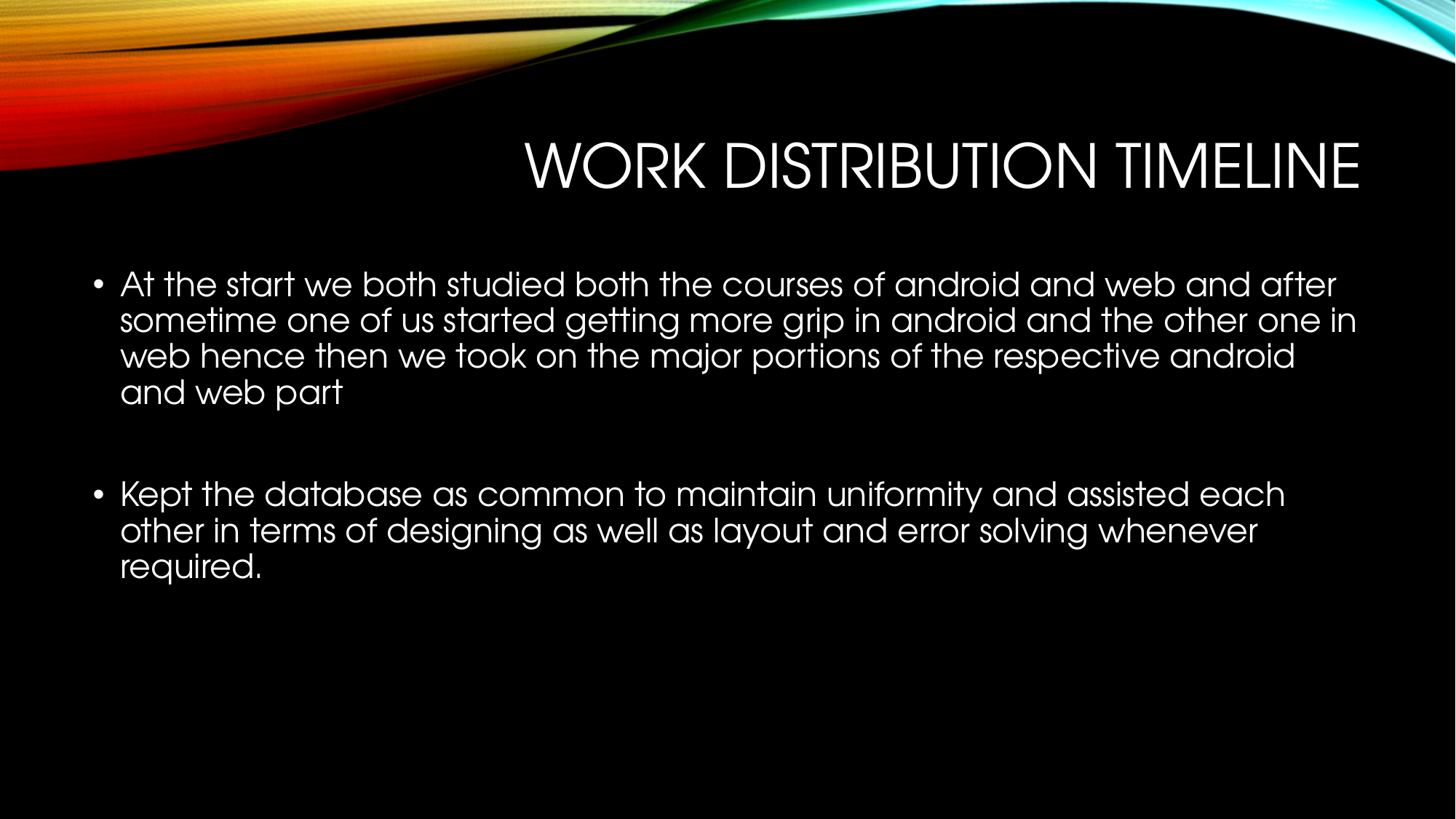

# Work distribution timeline
At the start we both studied both the courses of android and web and after sometime one of us started getting more grip in android and the other one in web hence then we took on the major portions of the respective android and web part

Kept the database as common to maintain uniformity and assisted each other in terms of designing as well as layout and error solving whenever required.